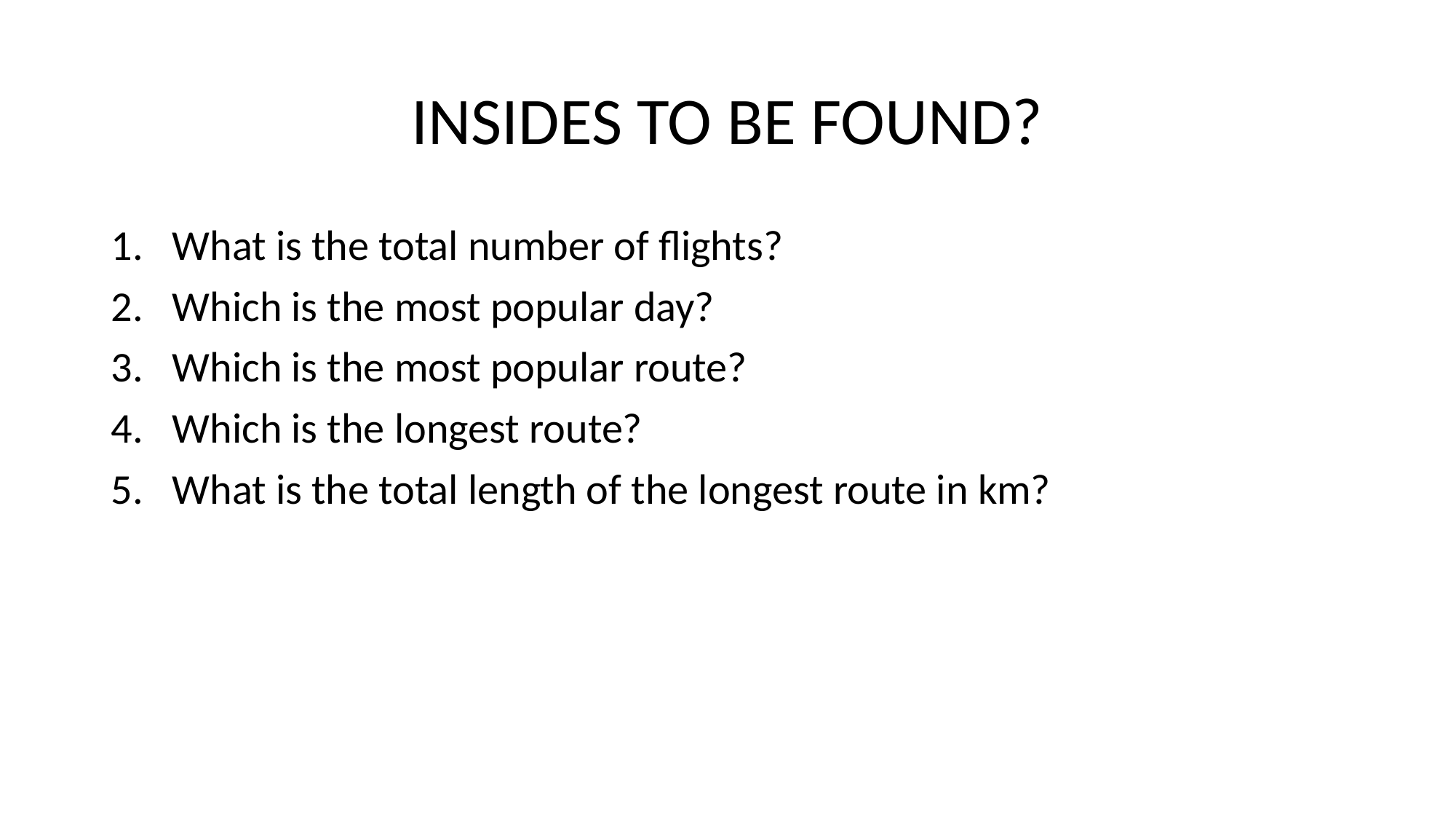

# INSIDES TO BE FOUND?
What is the total number of flights?
Which is the most popular day?
Which is the most popular route?
Which is the longest route?
What is the total length of the longest route in km?